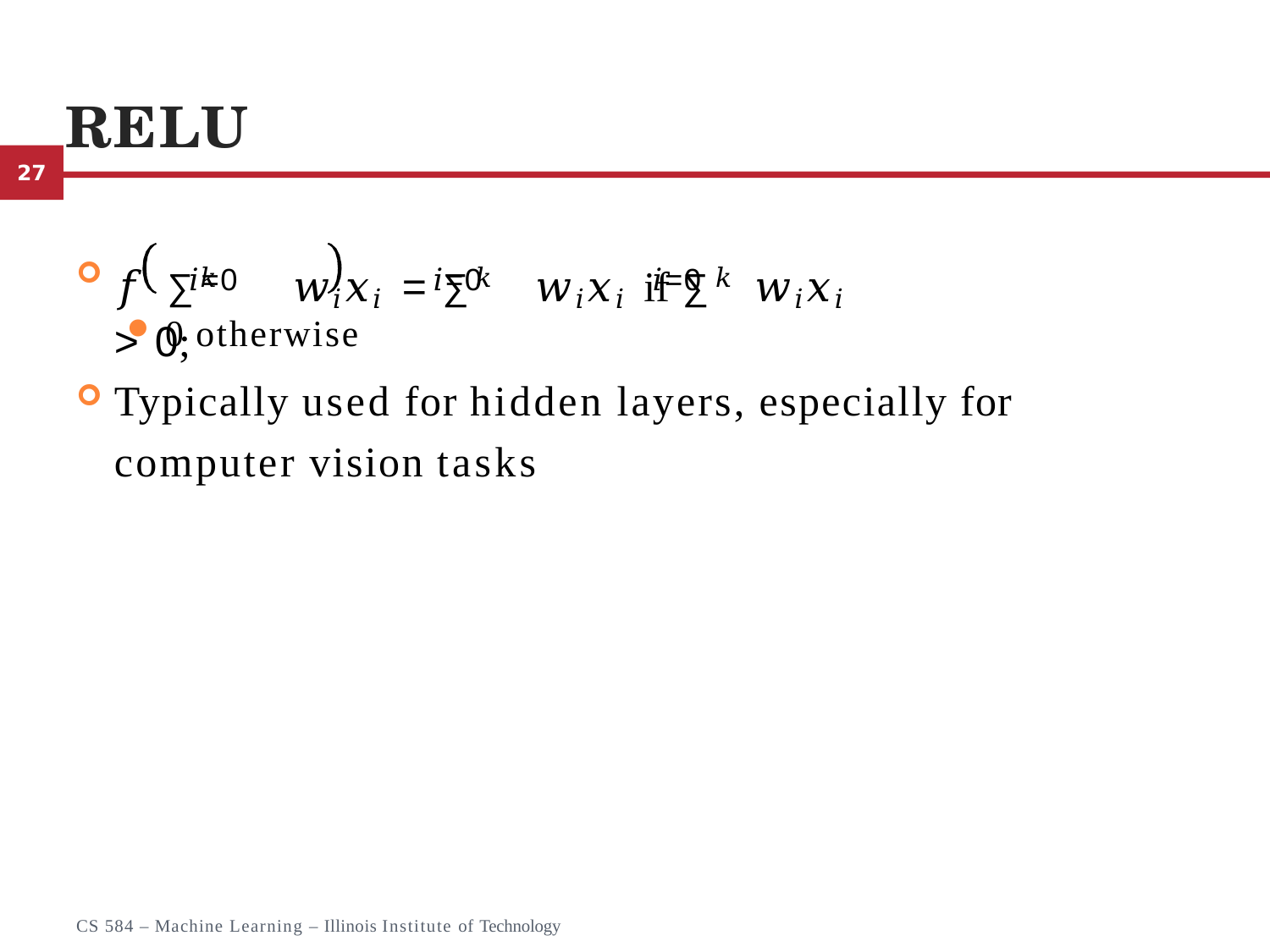

# Relu
𝑓  ∑𝑘	𝑤𝑖𝑥𝑖	= ∑𝑘	𝑤𝑖𝑥𝑖 if ∑𝑘	𝑤𝑖𝑥𝑖 > 0;

𝑖=0	𝑖=0	𝑖=0
0 otherwise
Typically used for hidden layers, especially for
computer vision tasks
14
CS 584 – Machine Learning – Illinois Institute of Technology